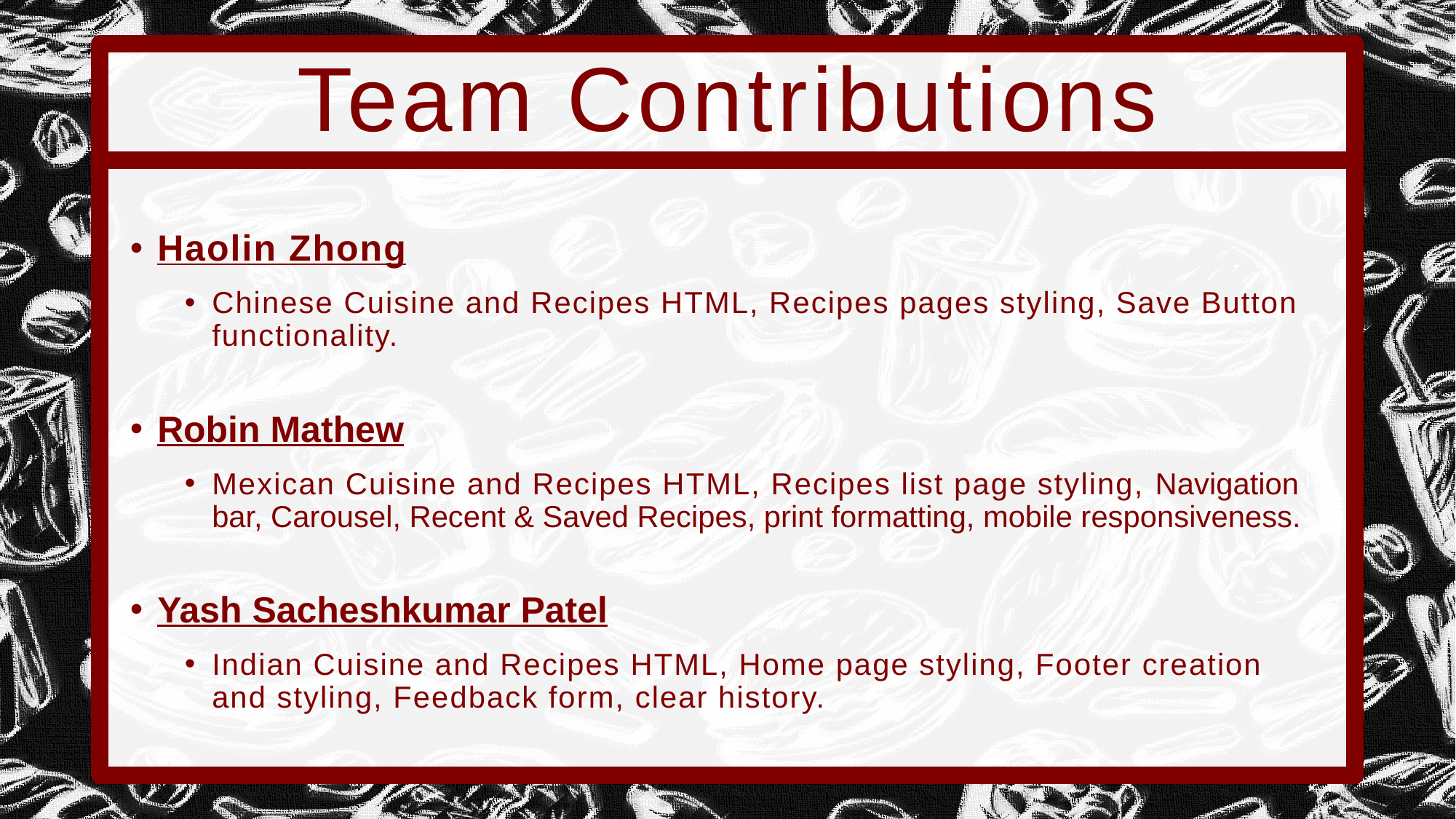

# Team Contributions
Haolin Zhong
Chinese Cuisine and Recipes HTML, Recipes pages styling, Save Button functionality.

Robin Mathew
Mexican Cuisine and Recipes HTML, Recipes list page styling, Navigation bar, Carousel, Recent & Saved Recipes, print formatting, mobile responsiveness.

Yash Sacheshkumar Patel
Indian Cuisine and Recipes HTML, Home page styling, Footer creation and styling, Feedback form, clear history.